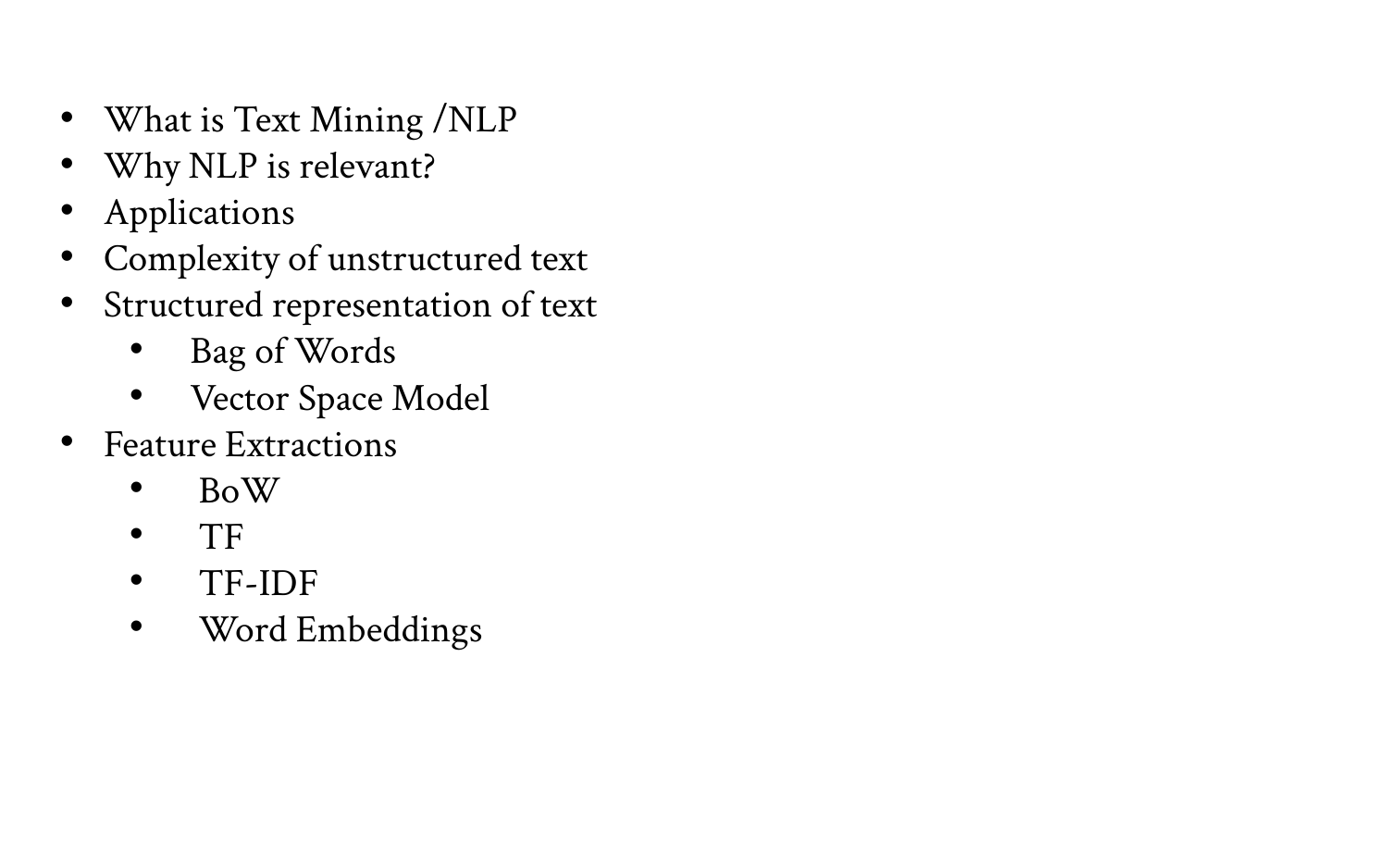

What is Text Mining /NLP
Why NLP is relevant?
Applications
Complexity of unstructured text
Structured representation of text
  Bag of Words
  Vector Space Model
Feature Extractions
   BoW
   TF
   TF-IDF
   Word Embeddings